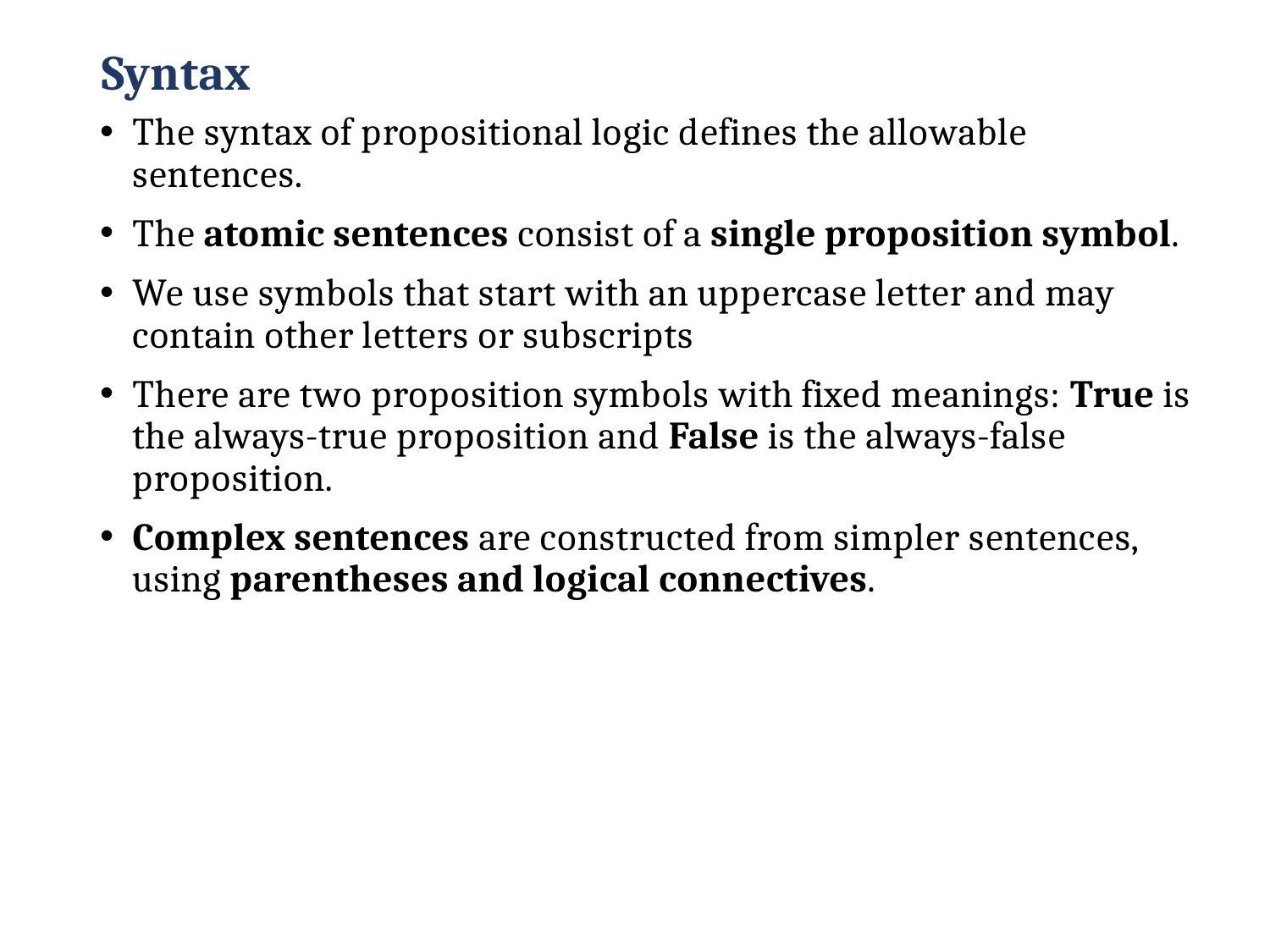

# Syntax
The syntax of propositional logic defines the allowable sentences.
The atomic sentences consist of a single proposition symbol.
We use symbols that start with an uppercase letter and may contain other letters or subscripts
There are two proposition symbols with fixed meanings: True is the always-true proposition and False is the always-false proposition.
Complex sentences are constructed from simpler sentences, using parentheses and logical connectives.
24